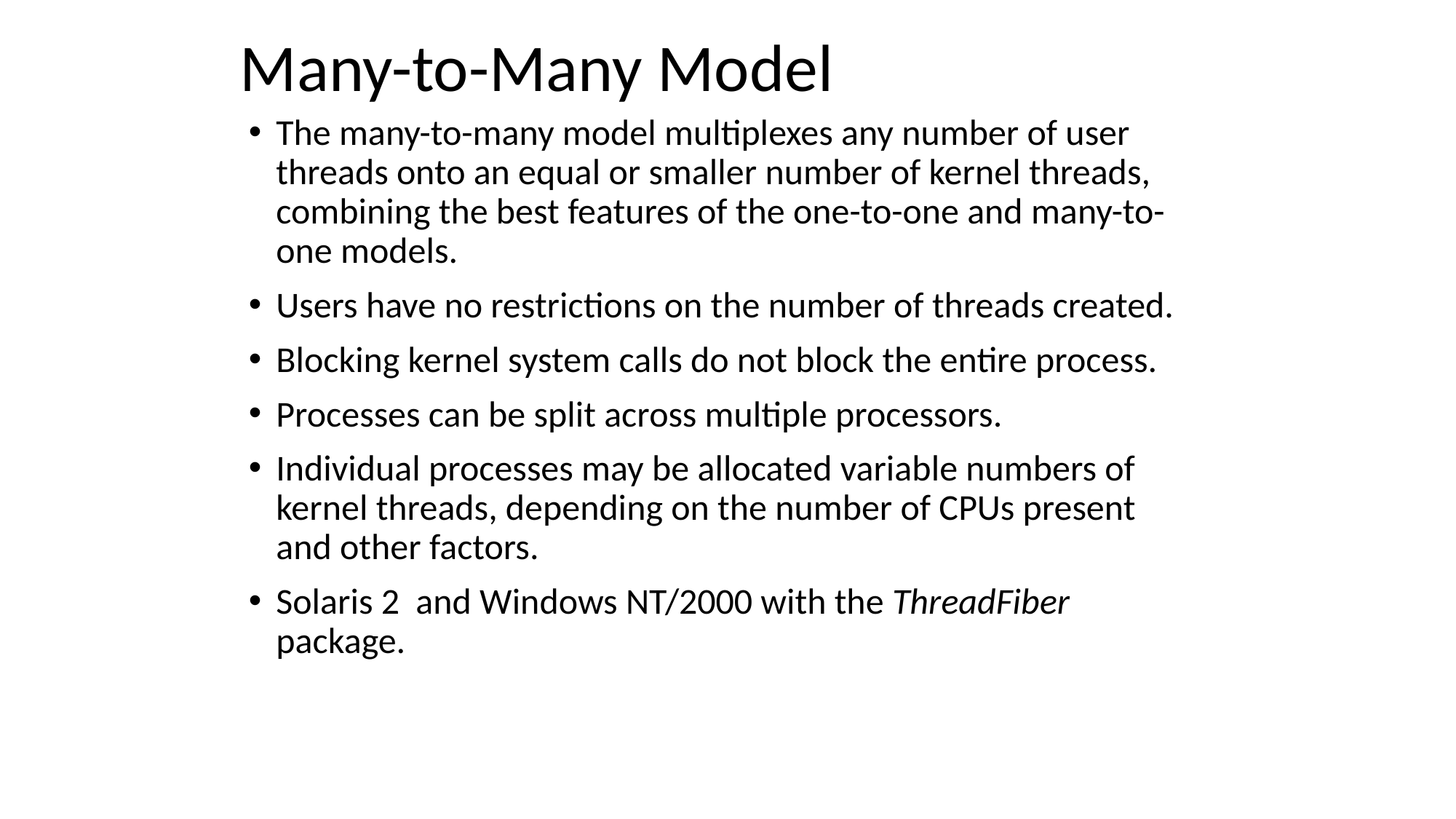

# Many-to-Many Model
The many-to-many model multiplexes any number of user threads onto an equal or smaller number of kernel threads, combining the best features of the one-to-one and many-to-one models.
Users have no restrictions on the number of threads created.
Blocking kernel system calls do not block the entire process.
Processes can be split across multiple processors.
Individual processes may be allocated variable numbers of kernel threads, depending on the number of CPUs present and other factors.
Solaris 2  and Windows NT/2000 with the ThreadFiber package.